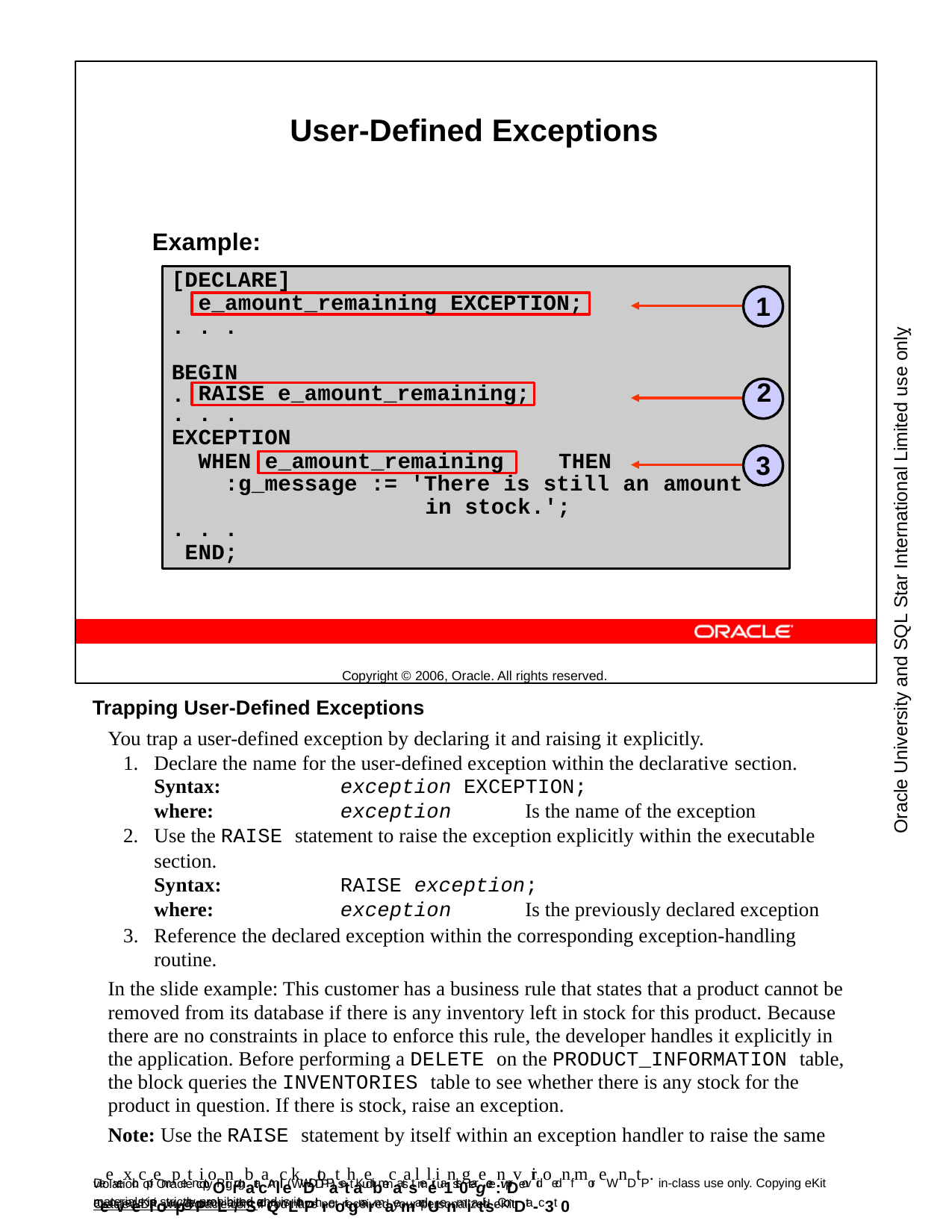

User-Defined Exceptions

Example:

Copyright © 2006, Oracle. All rights reserved.
[DECLARE]

. . .  BEGIN
. . .

1
e_amount_remaining EXCEPTION;
Oracle University and SQL Star International Limited use onlyฺ

2
. . .
EXCEPTION
WHEN	THEN
RAISE e_amount_remaining;

3
e_amount_remaining
:g_message := 'There is still an amount
in stock.';
. . .  END;

Trapping User-Defined Exceptions
You trap a user-defined exception by declaring it and raising it explicitly.
Declare the name for the user-defined exception within the declarative section.
Syntax:	exception EXCEPTION;
where:	exception	Is the name of the exception
Use the RAISE statement to raise the exception explicitly within the executable
section.
Syntax:	RAISE exception;
where:	exception	Is the previously declared exception
Reference the declared exception within the corresponding exception-handling  routine.
In the slide example: This customer has a business rule that states that a product cannot be  removed from its database if there is any inventory left in stock for this product. Because  there are no constraints in place to enforce this rule, the developer handles it explicitly in  the application. Before performing a DELETE on the PRODUCT_INFORMATION table,  the block queries the INVENTORIES table to see whether there is any stock for the  product in question. If there is stock, raise an exception.
Note: Use the RAISE statement by itself within an exception handler to raise the same
Deevexlocpempetnit oPnrogbraamc(kWDtoP)tehKeit mcaatlelriianlsgaree nprvoviridoednfmor eWnDtP. in-class use only. Copying eKit materials is strictly prohibited and is in
violation of Oracle copyOrigrhat.cAllleWDDPasttaudbenatssmeu1st0regce:ivDe aenveeKlitowpatePrmLa/rkSedQwLithPthreoir gnarmaemandUenmiatils. ConDta-c3t 0
OracleWDP_ww@oracle.com if you have not received your personalized eKit.